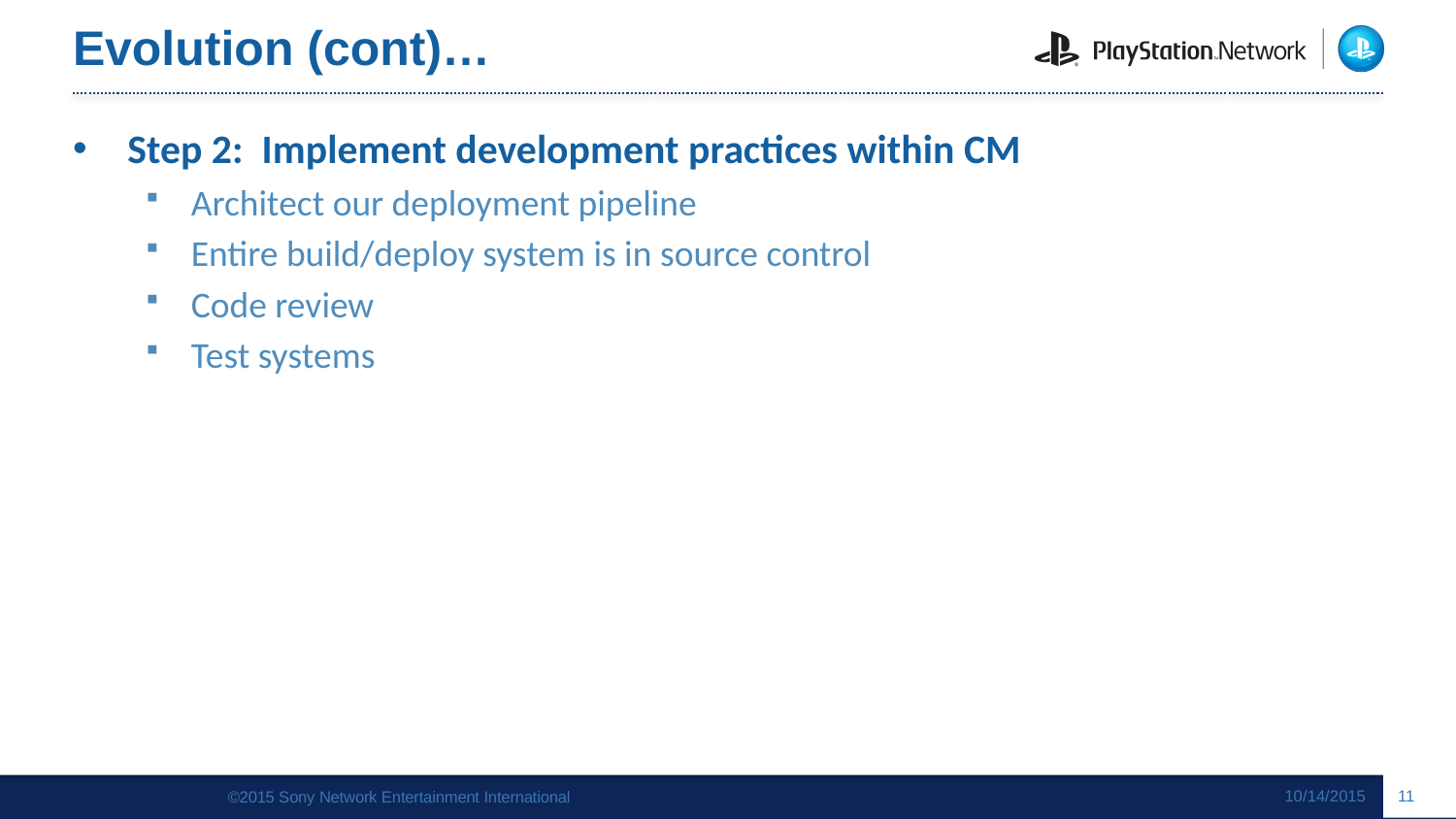

# Evolution (cont)…
Step 2:  Implement development practices within CM
Architect our deployment pipeline
Entire build/deploy system is in source control
Code review
Test systems
10/14/2015
11
©2015 Sony Network Entertainment International